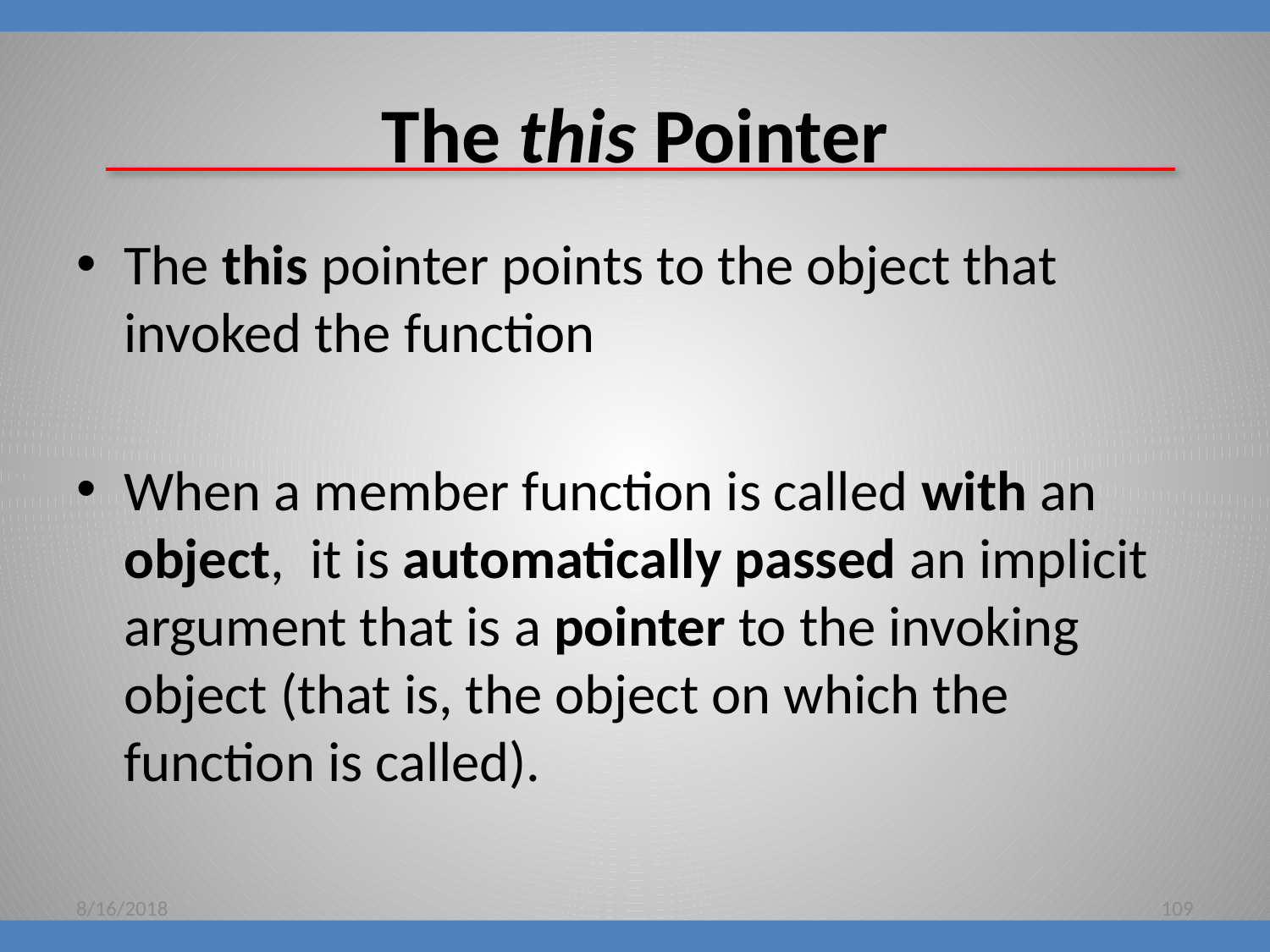

# The this Pointer
The this pointer points to the object that invoked the function

When a member function is called with an object,  it is automatically passed an implicit argument that is a pointer to the invoking object (that is, the object on which the function is called).
8/16/2018
109